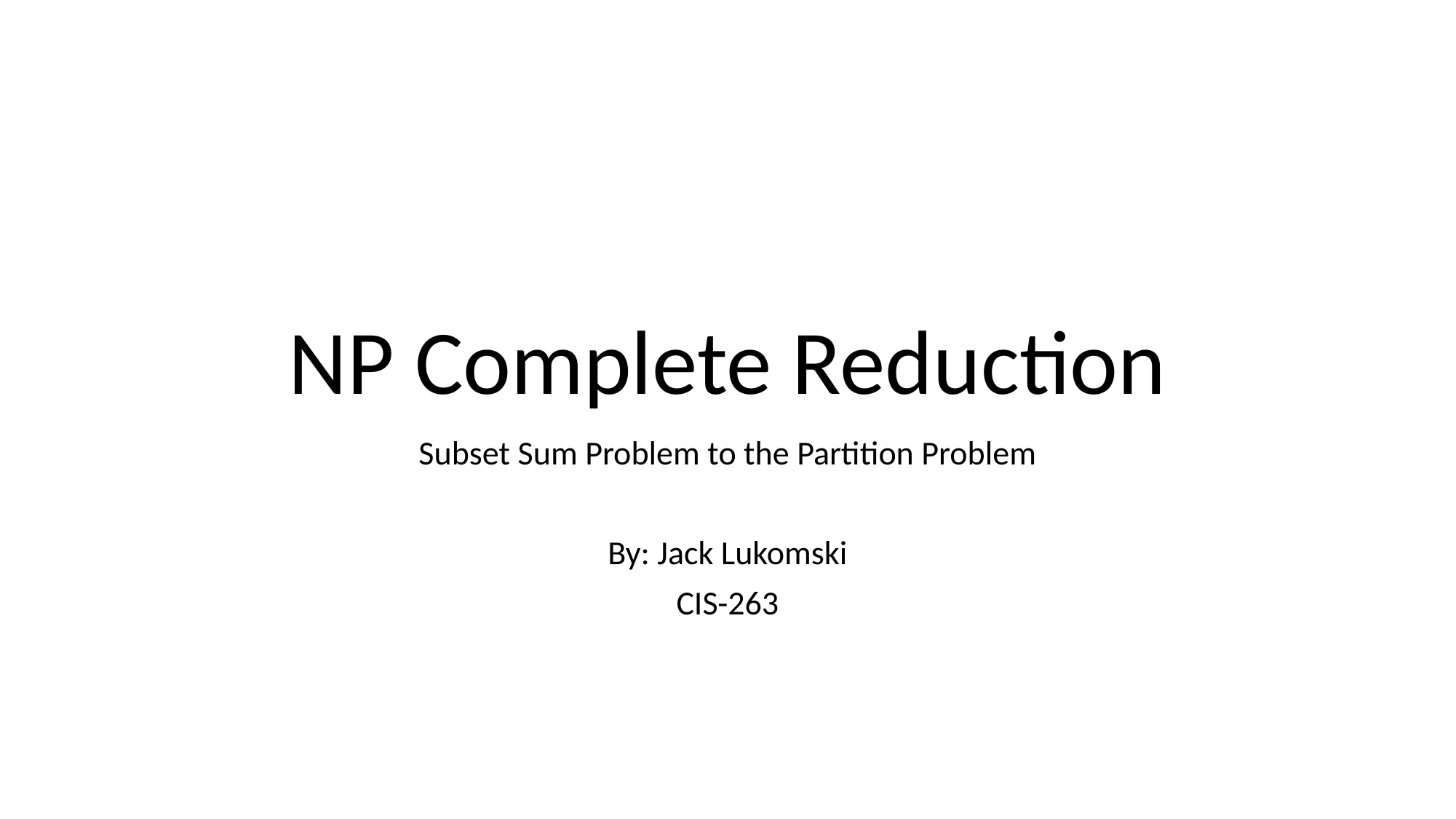

# NP Complete Reduction
Subset Sum Problem to the Partition Problem

By: Jack Lukomski
CIS-263